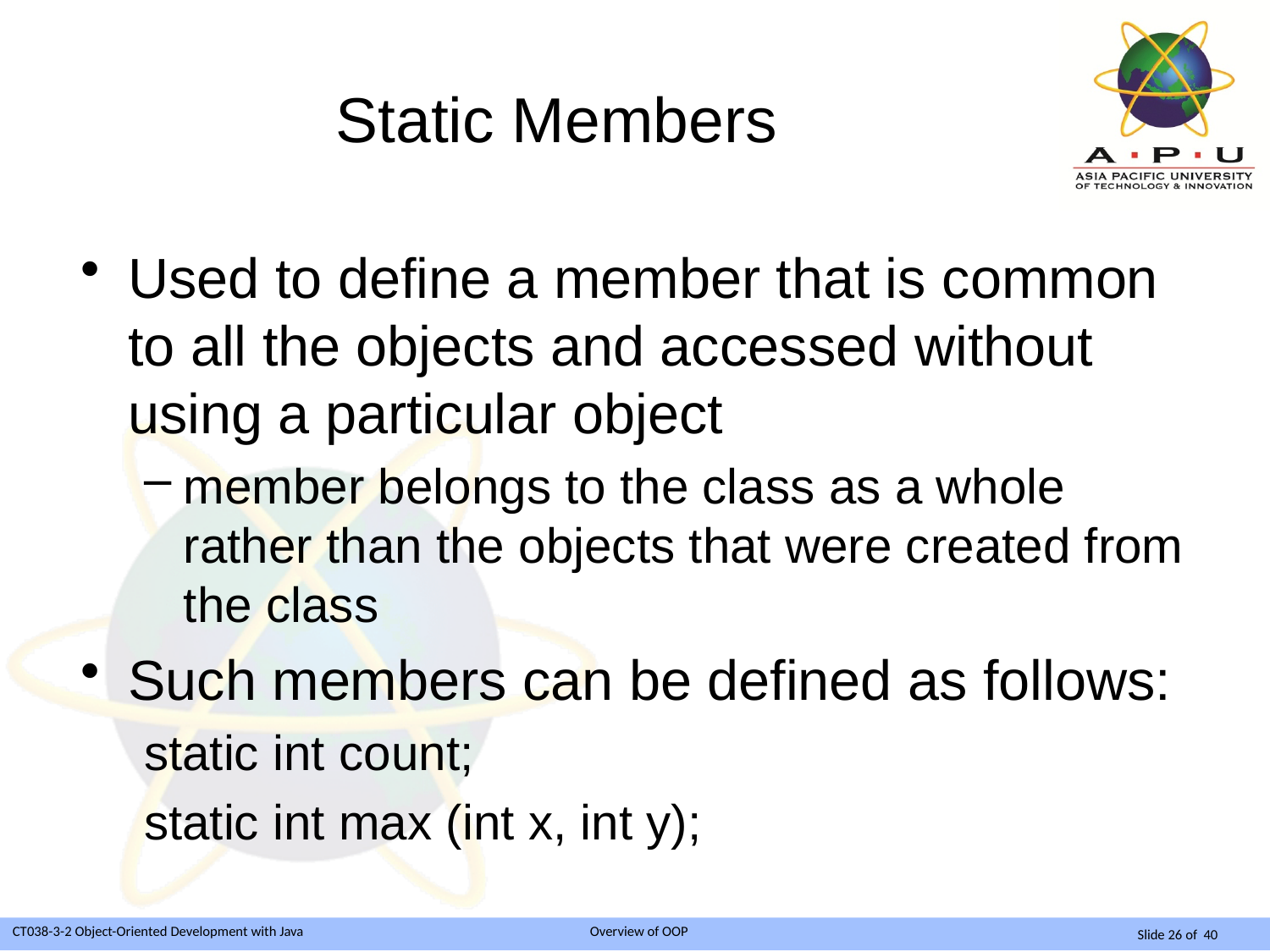

# Static Members
Used to define a member that is common to all the objects and accessed without using a particular object
member belongs to the class as a whole rather than the objects that were created from the class
Such members can be defined as follows:
static int count;
static int max (int x, int y);